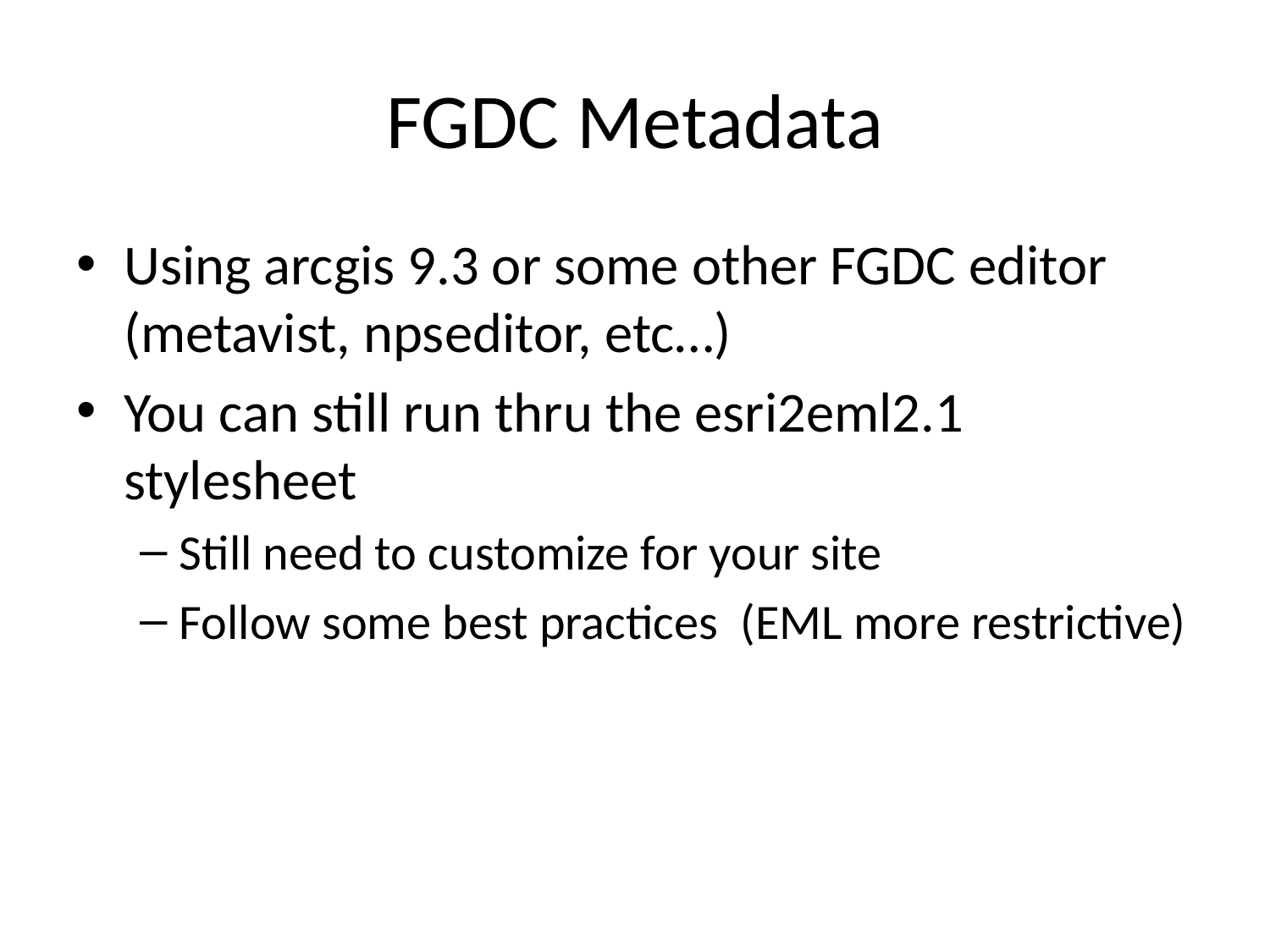

# FGDC Metadata
Using arcgis 9.3 or some other FGDC editor (metavist, npseditor, etc…)
You can still run thru the esri2eml2.1 stylesheet
Still need to customize for your site
Follow some best practices  (EML more restrictive)